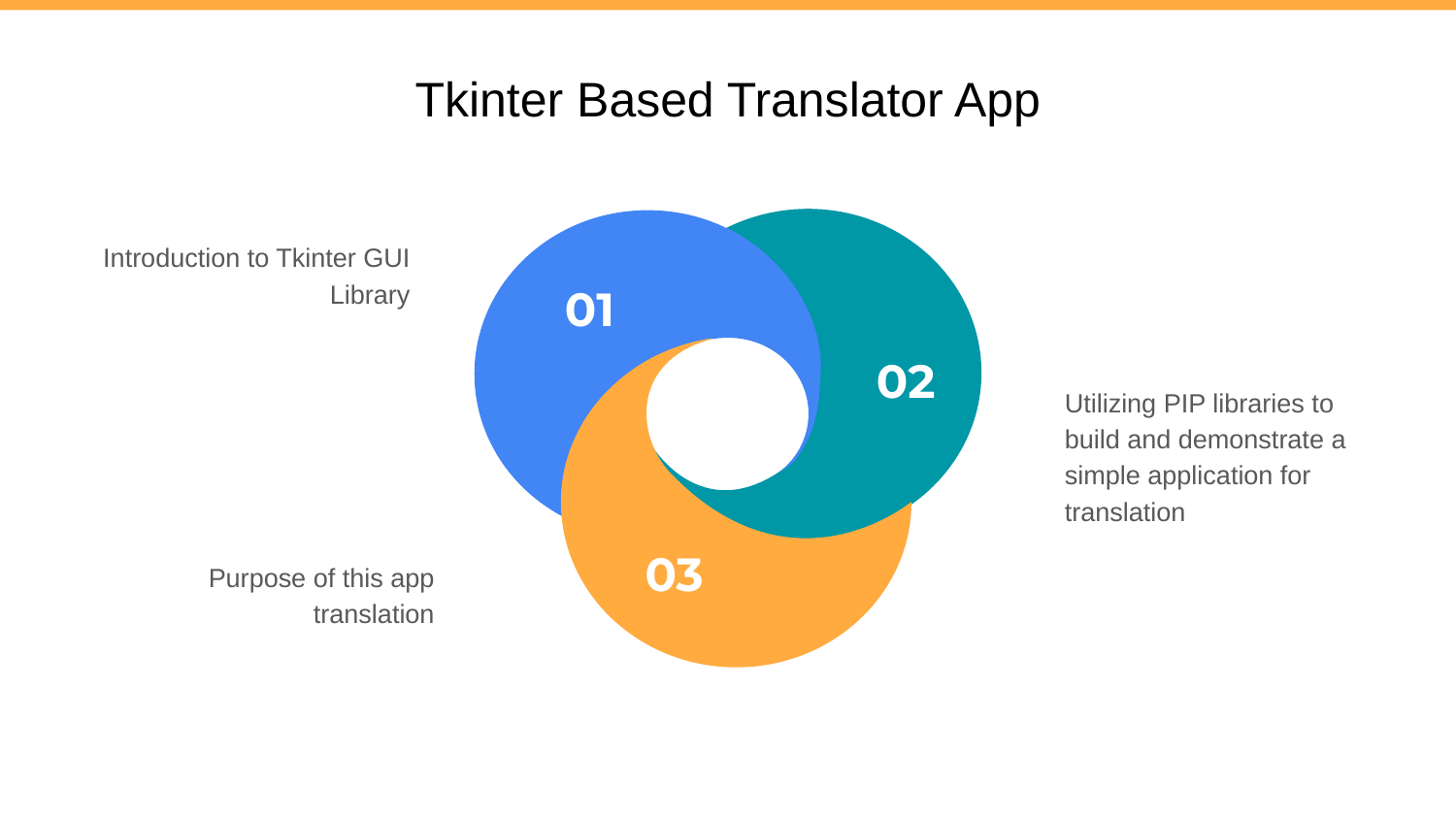

# Tkinter Based Translator App
Introduction to Tkinter GUI Library
Utilizing PIP libraries to build and demonstrate a simple application for translation
Purpose of this app translation